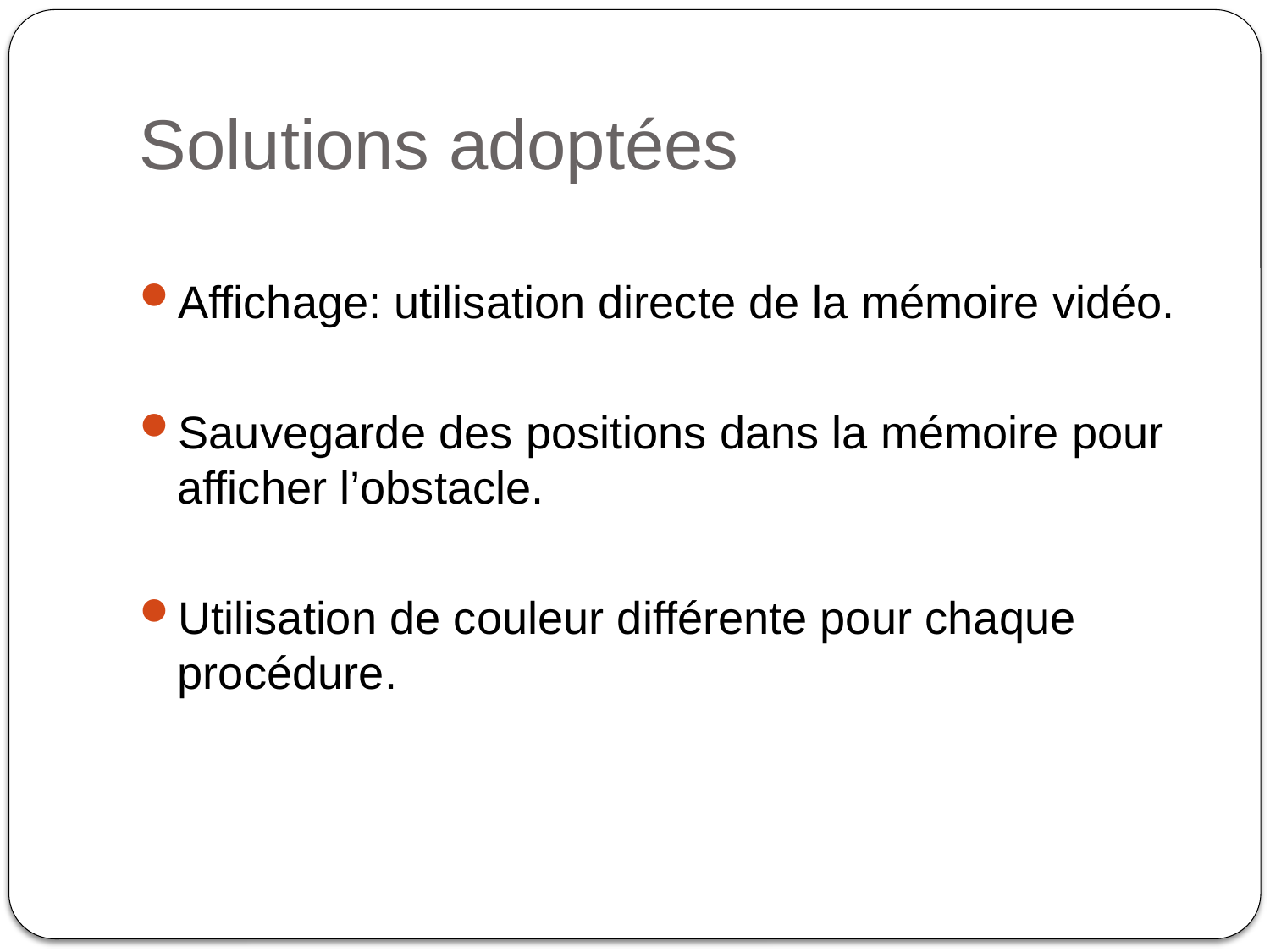

# Solutions adoptées

Affichage: utilisation directe de la mémoire vidéo.

Sauvegarde des positions dans la mémoire pour afficher l’obstacle.

Utilisation de couleur différente pour chaque procédure.